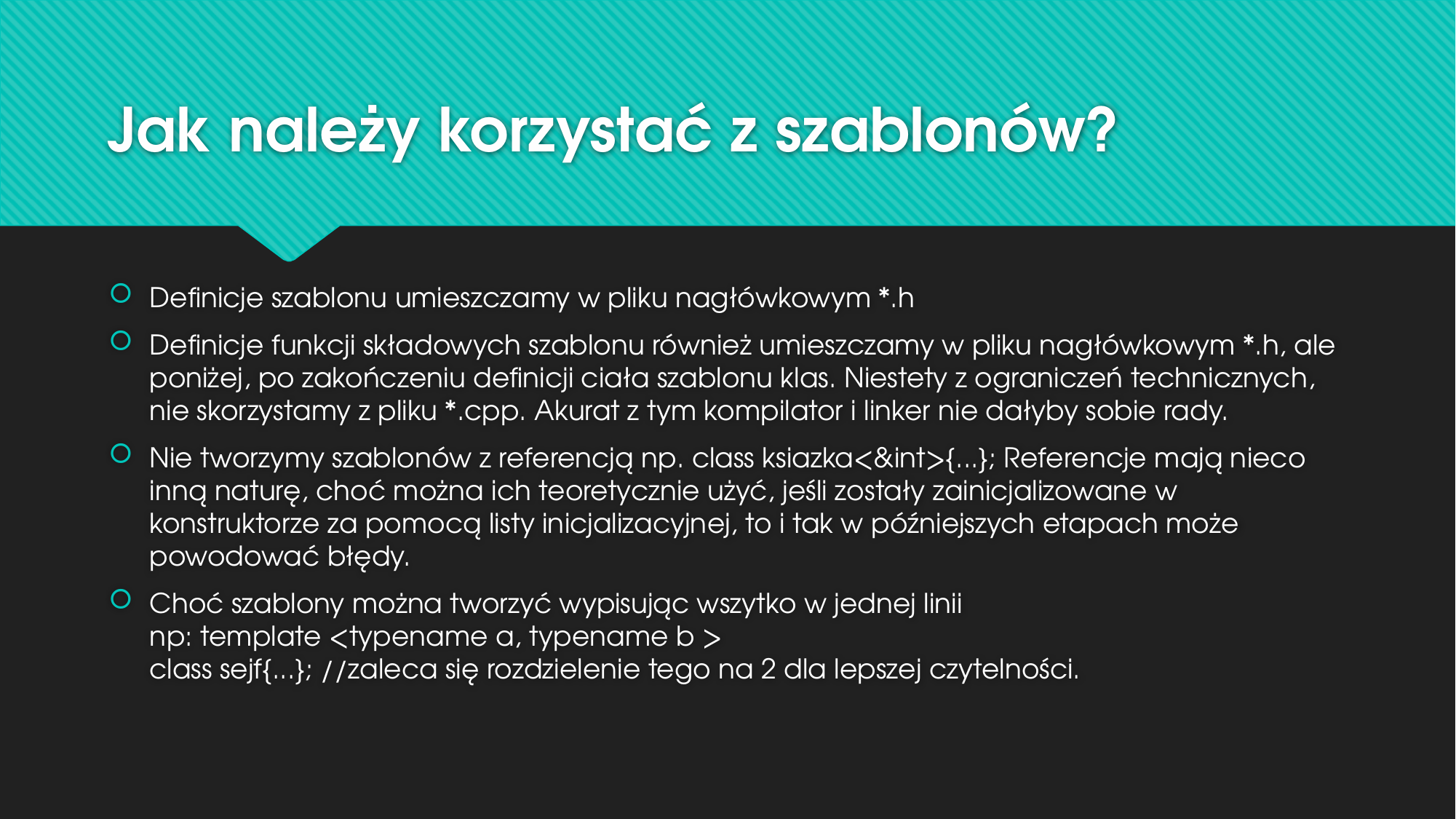

# Jak należy korzystać z szablonów?
Definicje szablonu umieszczamy w pliku nagłówkowym *.h
Definicje funkcji składowych szablonu również umieszczamy w pliku nagłówkowym *.h, ale poniżej, po zakończeniu definicji ciała szablonu klas. Niestety z ograniczeń technicznych, nie skorzystamy z pliku *.cpp. Akurat z tym kompilator i linker nie dałyby sobie rady.
Nie tworzymy szablonów z referencją np. class ksiazka<&int>{...}; Referencje mają nieco inną naturę, choć można ich teoretycznie użyć, jeśli zostały zainicjalizowane w konstruktorze za pomocą listy inicjalizacyjnej, to i tak w późniejszych etapach może powodować błędy.
Choć szablony można tworzyć wypisując wszytko w jednej linii
np: template <typename a, typename b >
class sejf{...}; //zaleca się rozdzielenie tego na 2 dla lepszej czytelności.